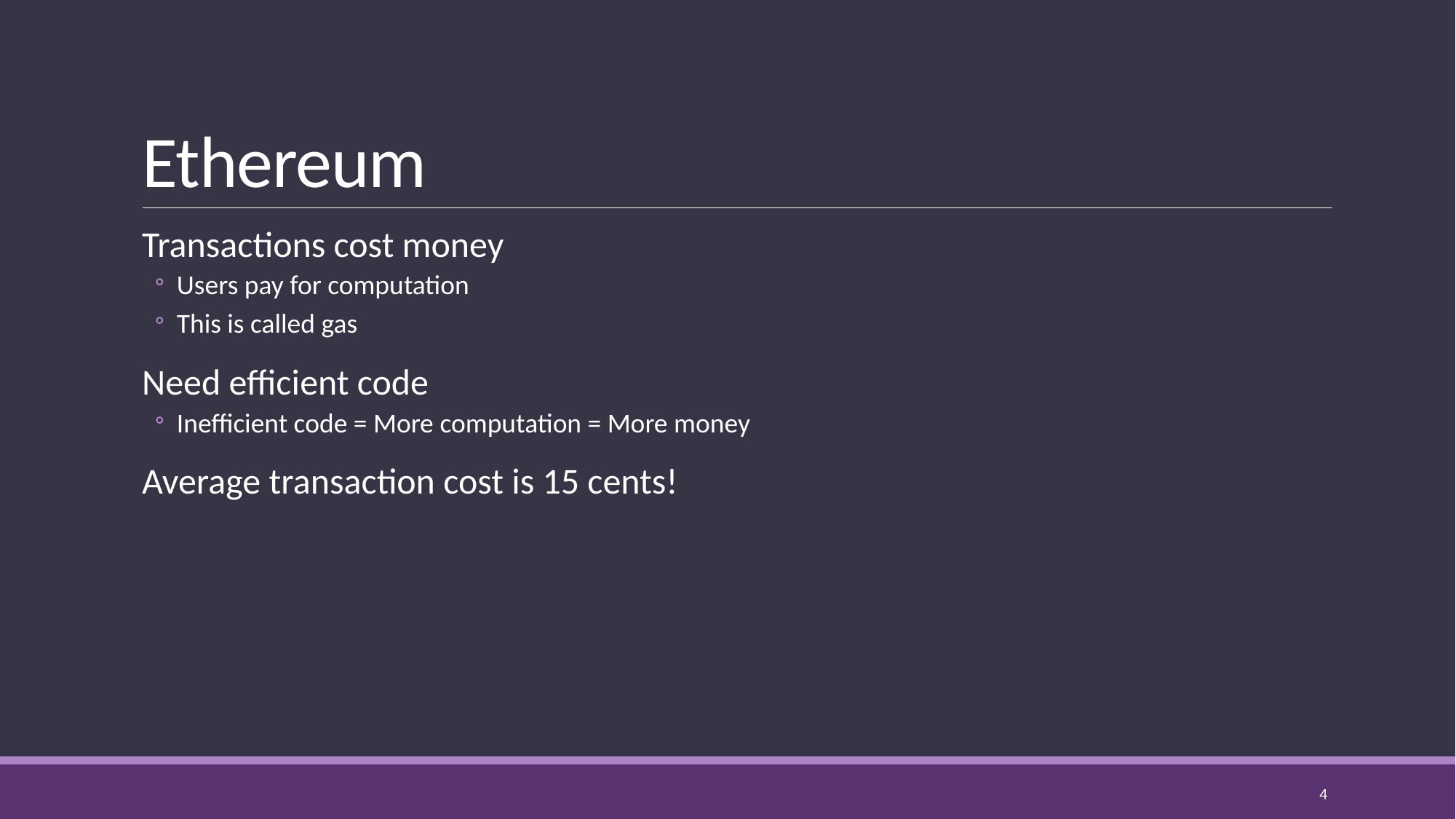

# Ethereum
Transactions cost money
Users pay for computation
This is called gas
Need efficient code
Inefficient code = More computation = More money
Average transaction cost is 15 cents!
4